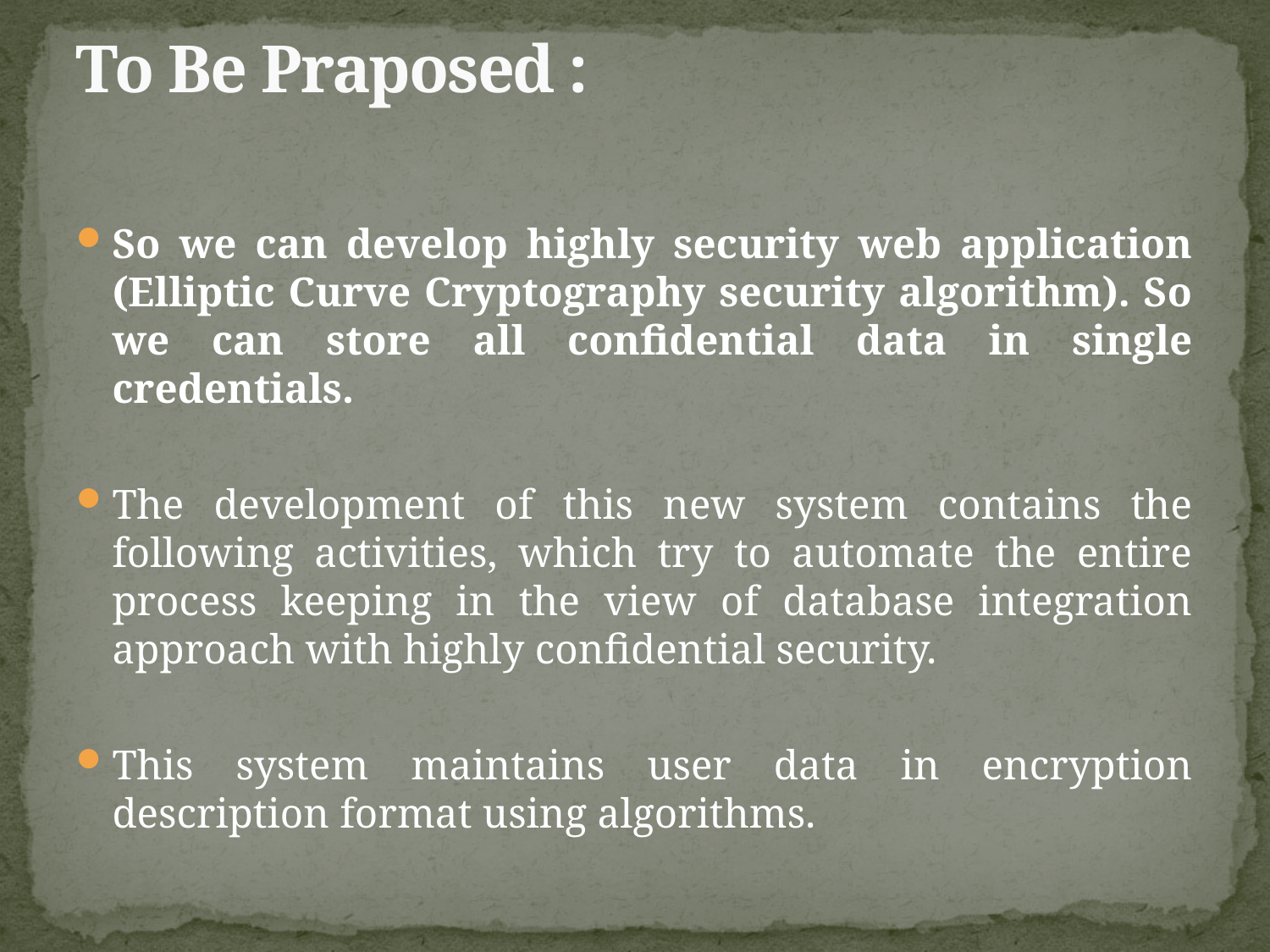

# To Be Praposed :
So we can develop highly security web application (Elliptic Curve Cryptography security algorithm). So we can store all confidential data in single credentials.

The development of this new system contains the following activities, which try to automate the entire process keeping in the view of database integration approach with highly confidential security.

This system maintains user data in encryption description format using algorithms.